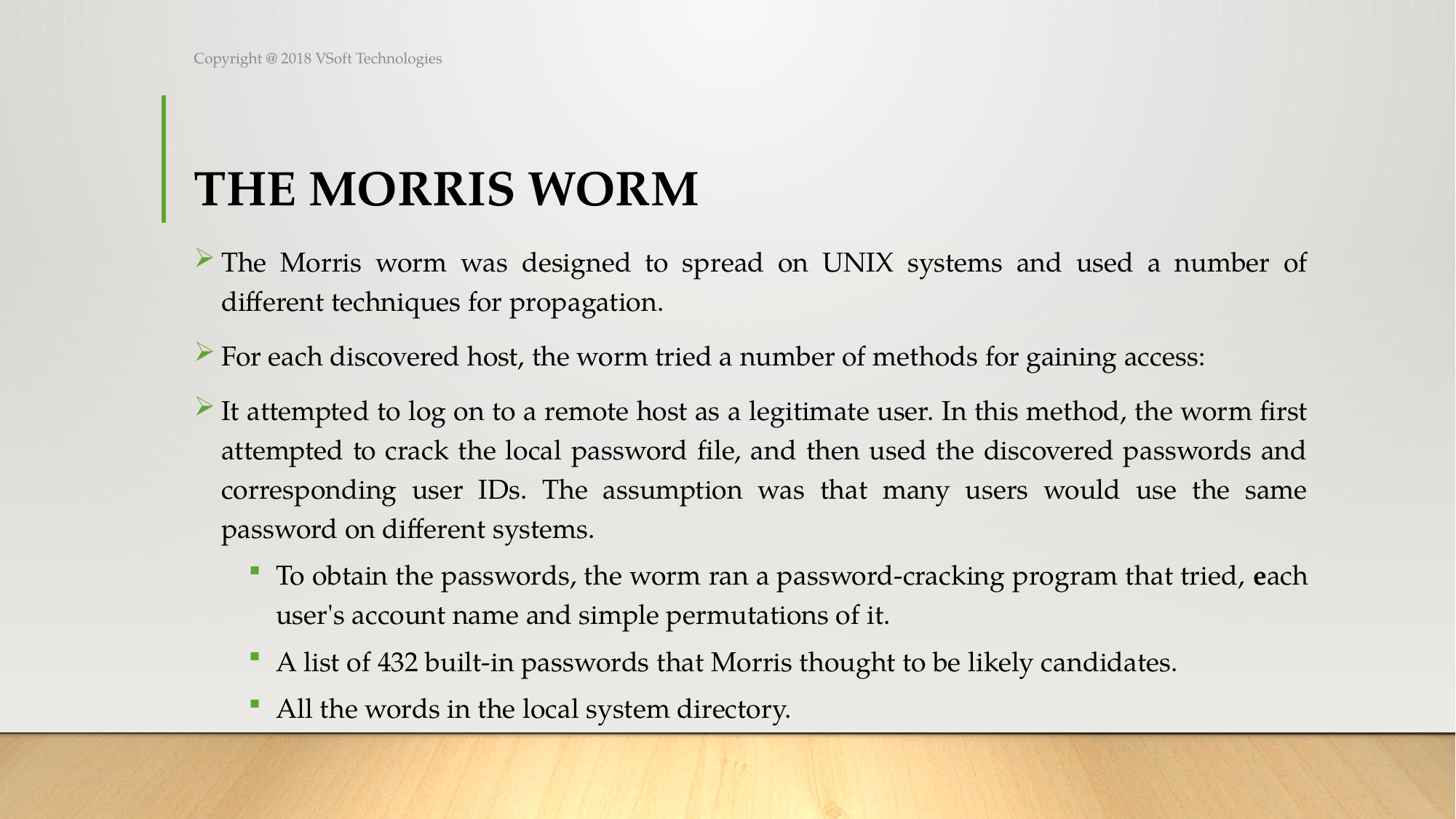

Copyright @ 2018 VSoft Technologies
# THE MORRIS WORM
The Morris worm was designed to spread on UNIX systems and used a number of different techniques for propagation.
For each discovered host, the worm tried a number of methods for gaining access:
It attempted to log on to a remote host as a legitimate user. In this method, the worm first attempted to crack the local password file, and then used the discovered passwords and corresponding user IDs. The assumption was that many users would use the same password on different systems.
To obtain the passwords, the worm ran a password-cracking program that tried, each user's account name and simple permutations of it.
A list of 432 built-in passwords that Morris thought to be likely candidates.
All the words in the local system directory.